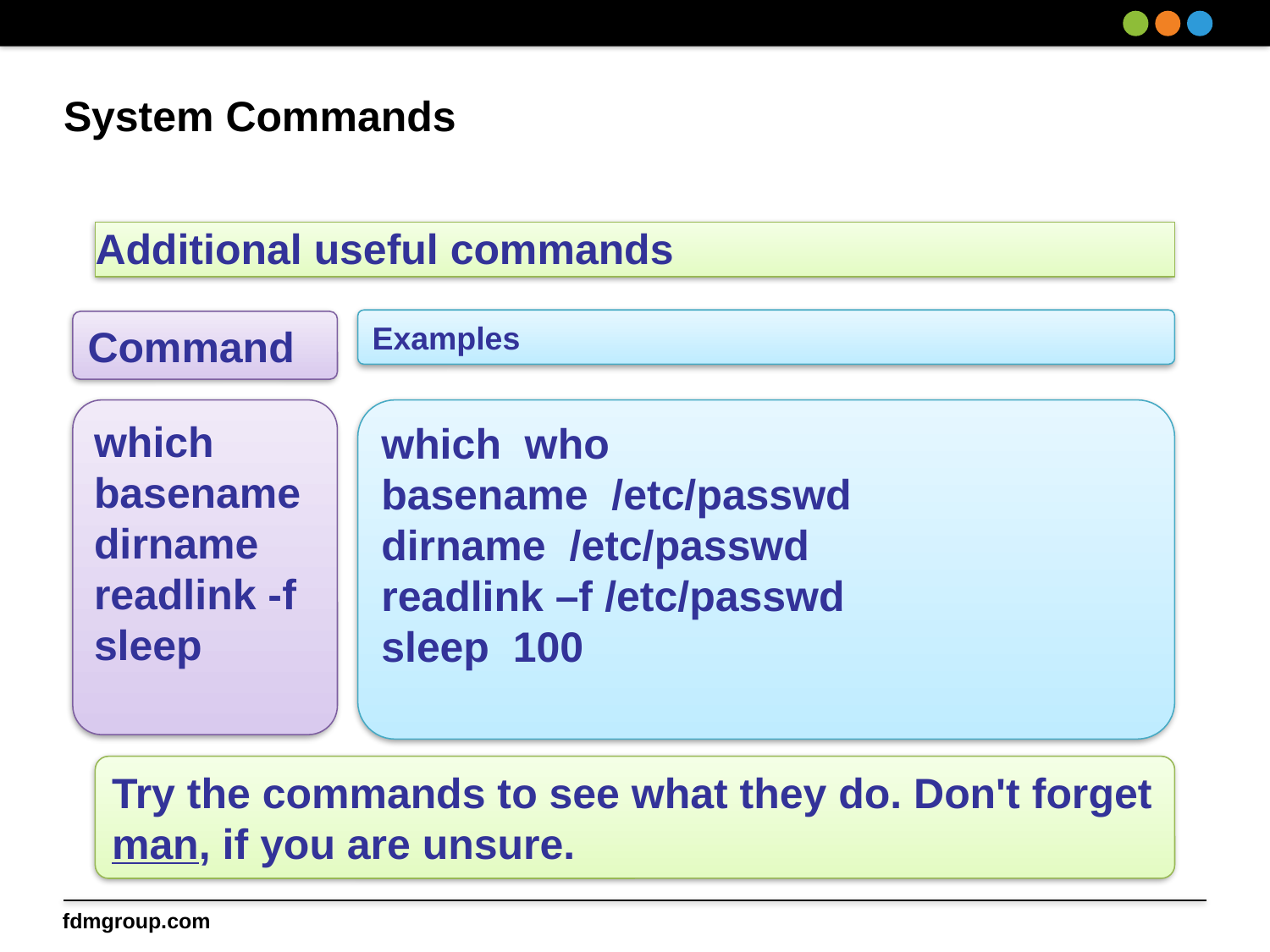

# System Commands
Additional useful commands
Examples
Command
which
basename
dirname
readlink -f
sleep

which  who
basename  /etc/passwd
dirname  /etc/passwd
readlink –f /etc/passwd
sleep  100

Try the commands to see what they do. Don't forget man, if you are unsure.